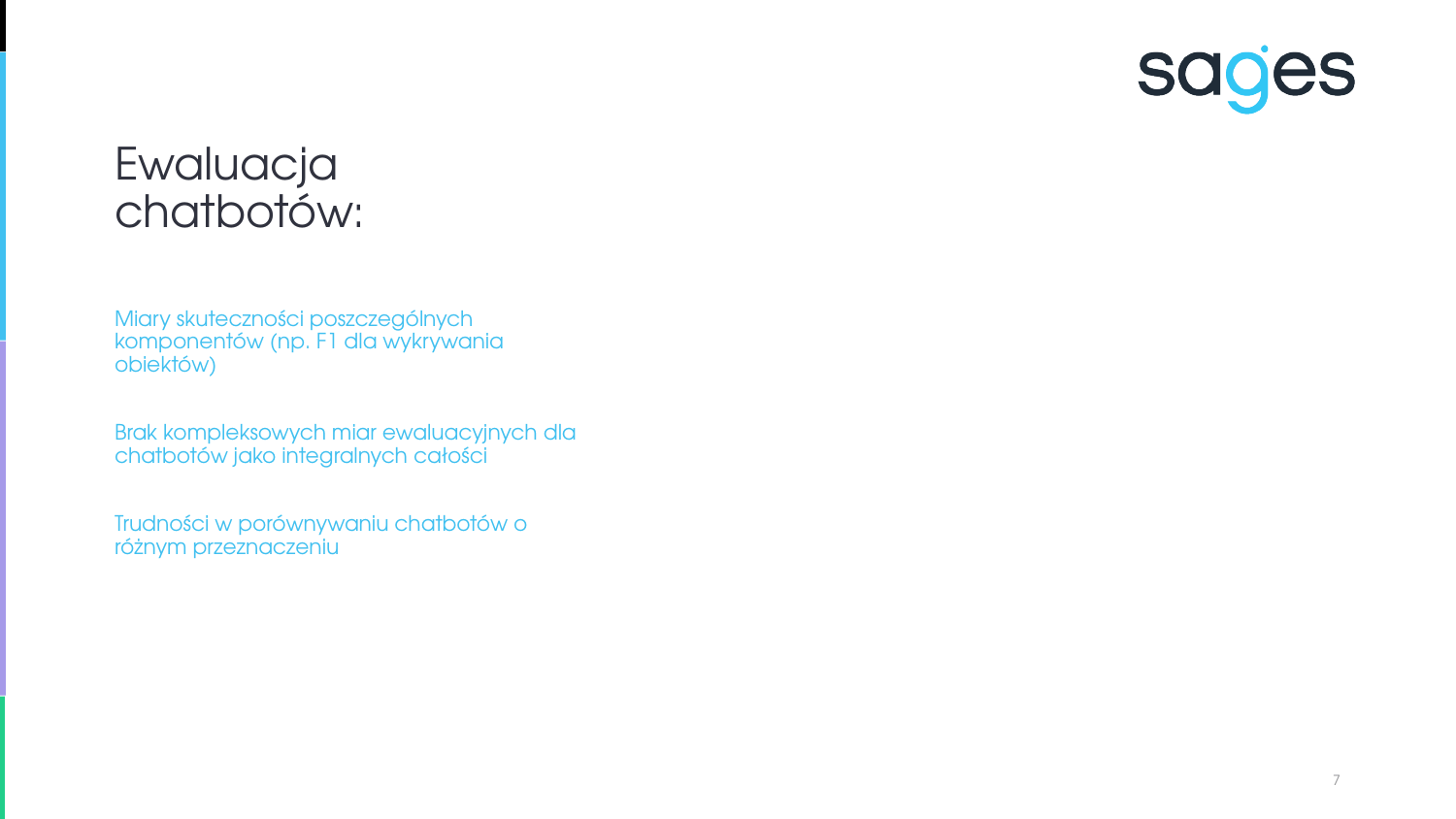

Ewaluacja chatbotów:

Miary skuteczności poszczególnych komponentów (np. F1 dla wykrywania obiektów)

Brak kompleksowych miar ewaluacyjnych dla chatbotów jako integralnych całości

Trudności w porównywaniu chatbotów o różnym przeznaczeniu

7